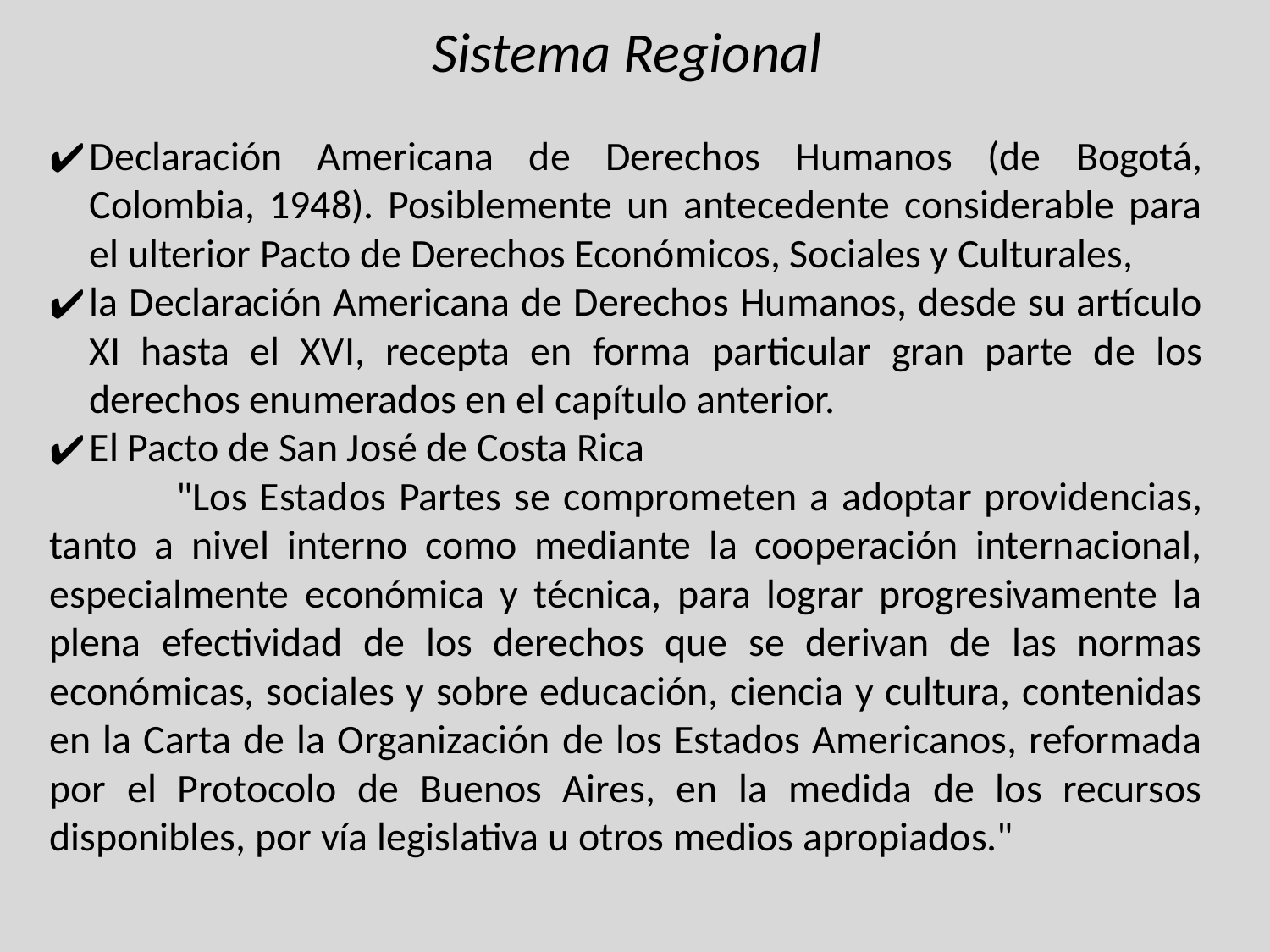

Sistema Regional
Declaración Americana de Derechos Humanos (de Bogotá, Colombia, 1948). Posiblemente un antecedente considerable para el ulterior Pacto de Derechos Económicos, Sociales y Culturales,
la Declaración Americana de Derechos Humanos, desde su artículo XI hasta el XVI, recepta en forma particular gran parte de los derechos enumerados en el capítulo anterior.
El Pacto de San José de Costa Rica
	"Los Estados Partes se comprometen a adoptar providencias, tanto a nivel interno como mediante la cooperación internacional, especialmente económica y técnica, para lograr progresivamente la plena efectividad de los derechos que se derivan de las normas económicas, sociales y sobre educación, ciencia y cultura, contenidas en la Carta de la Organización de los Estados Americanos, reformada por el Protocolo de Buenos Aires, en la medida de los recursos disponibles, por vía legislativa u otros medios apropiados."